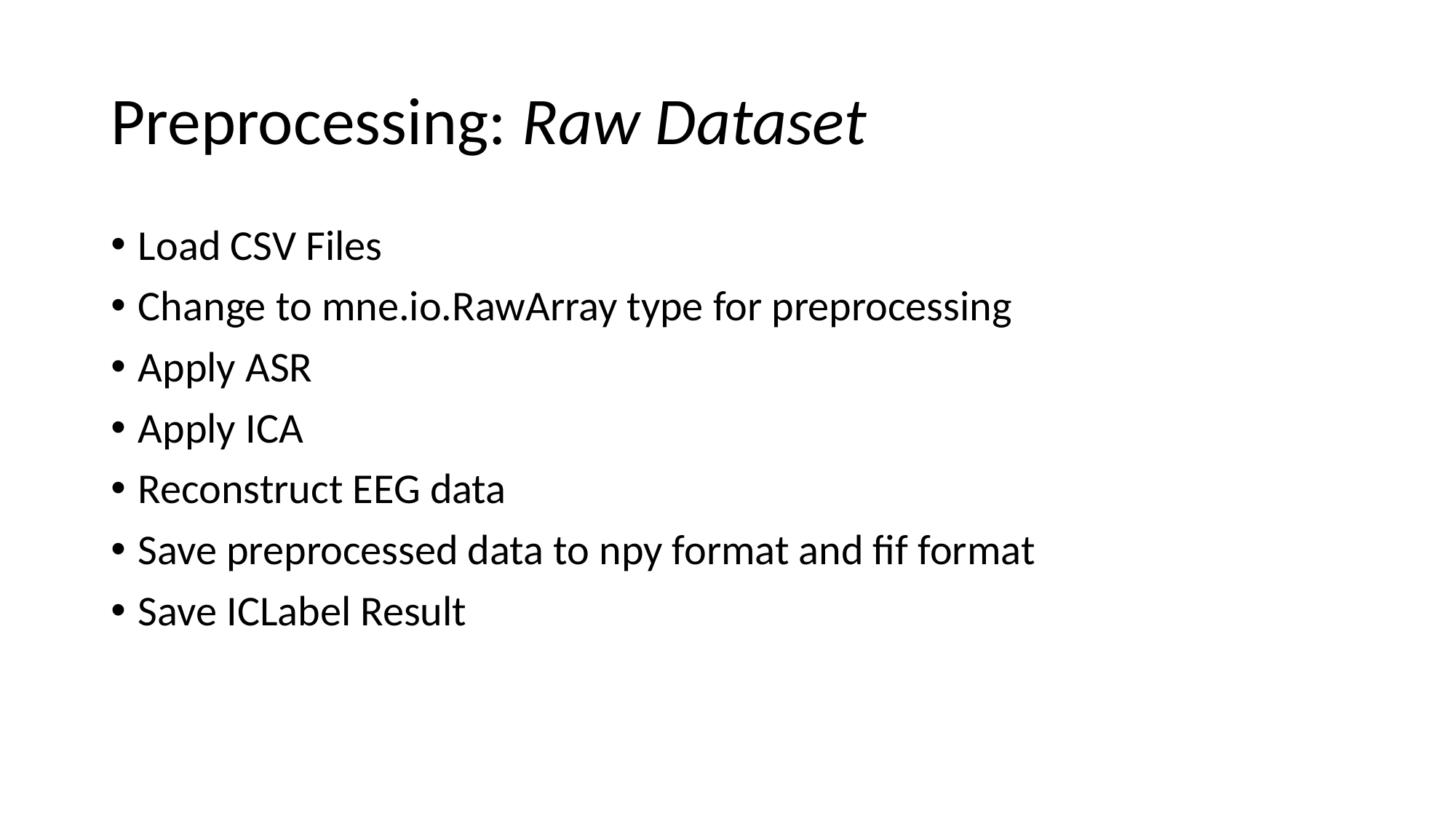

# Preprocessing: Raw Dataset
Load CSV Files
Change to mne.io.RawArray type for preprocessing
Apply ASR
Apply ICA
Reconstruct EEG data
Save preprocessed data to npy format and fif format
Save ICLabel Result